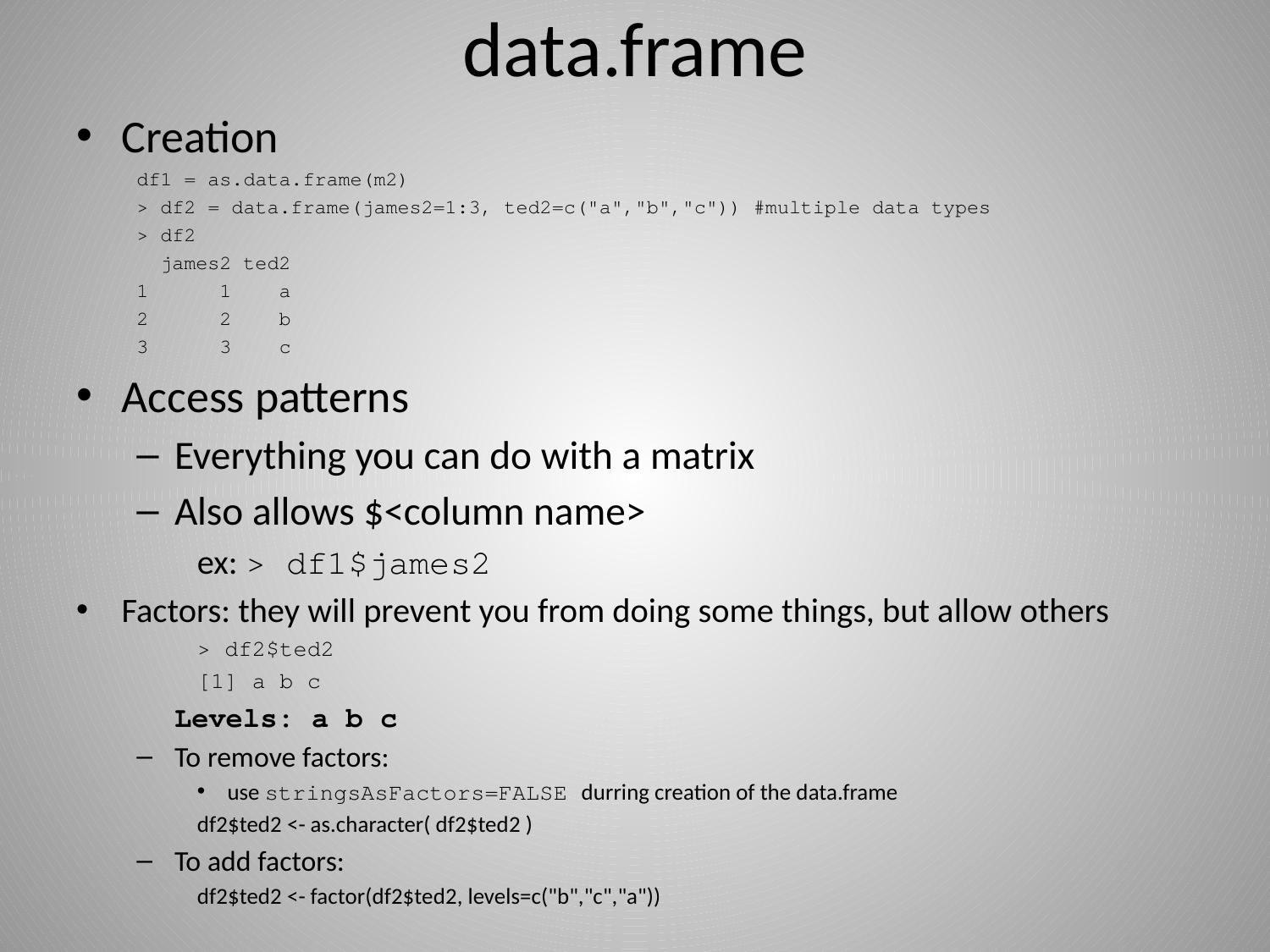

# data.frame
Creation
df1 = as.data.frame(m2)
> df2 = data.frame(james2=1:3, ted2=c("a","b","c")) #multiple data types
> df2
  james2 ted2
1      1    a
2      2    b
3      3    c
Access patterns
Everything you can do with a matrix
Also allows $<column name>
ex: > df1$james2
Factors: they will prevent you from doing some things, but allow others
> df2$ted2
[1] a b c
		Levels: a b c
To remove factors:
use stringsAsFactors=FALSE durring creation of the data.frame
df2$ted2 <- as.character( df2$ted2 )
To add factors:
df2$ted2 <- factor(df2$ted2, levels=c("b","c","a"))